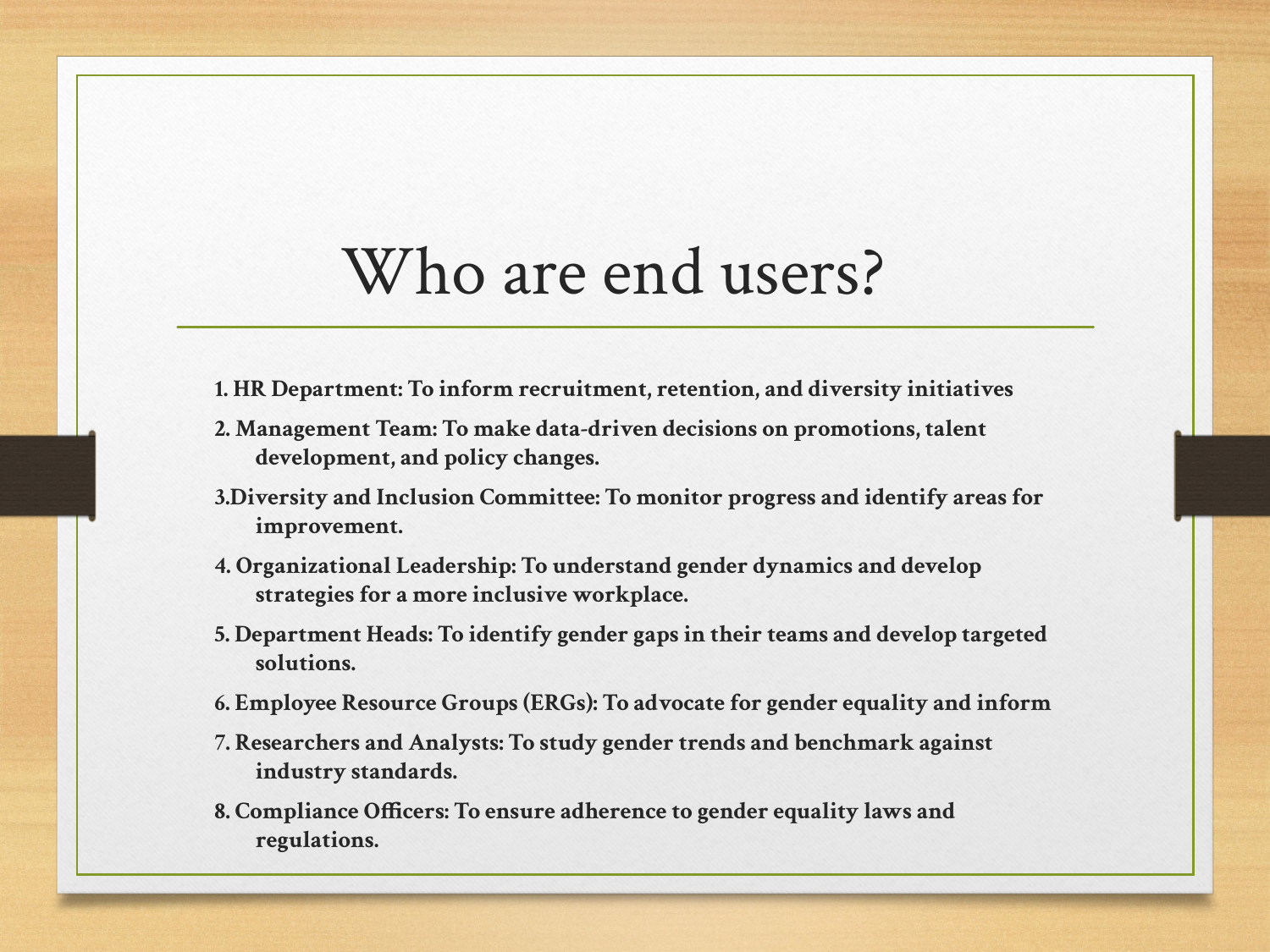

# Who are end users?
1. HR Department: To inform recruitment, retention, and diversity initiatives
2. Management Team: To make data-driven decisions on promotions, talent development, and policy changes.
3.Diversity and Inclusion Committee: To monitor progress and identify areas for improvement.
4. Organizational Leadership: To understand gender dynamics and develop strategies for a more inclusive workplace.
5. Department Heads: To identify gender gaps in their teams and develop targeted solutions.
6. Employee Resource Groups (ERGs): To advocate for gender equality and inform
7. Researchers and Analysts: To study gender trends and benchmark against industry standards.
8. Compliance Officers: To ensure adherence to gender equality laws and regulations.